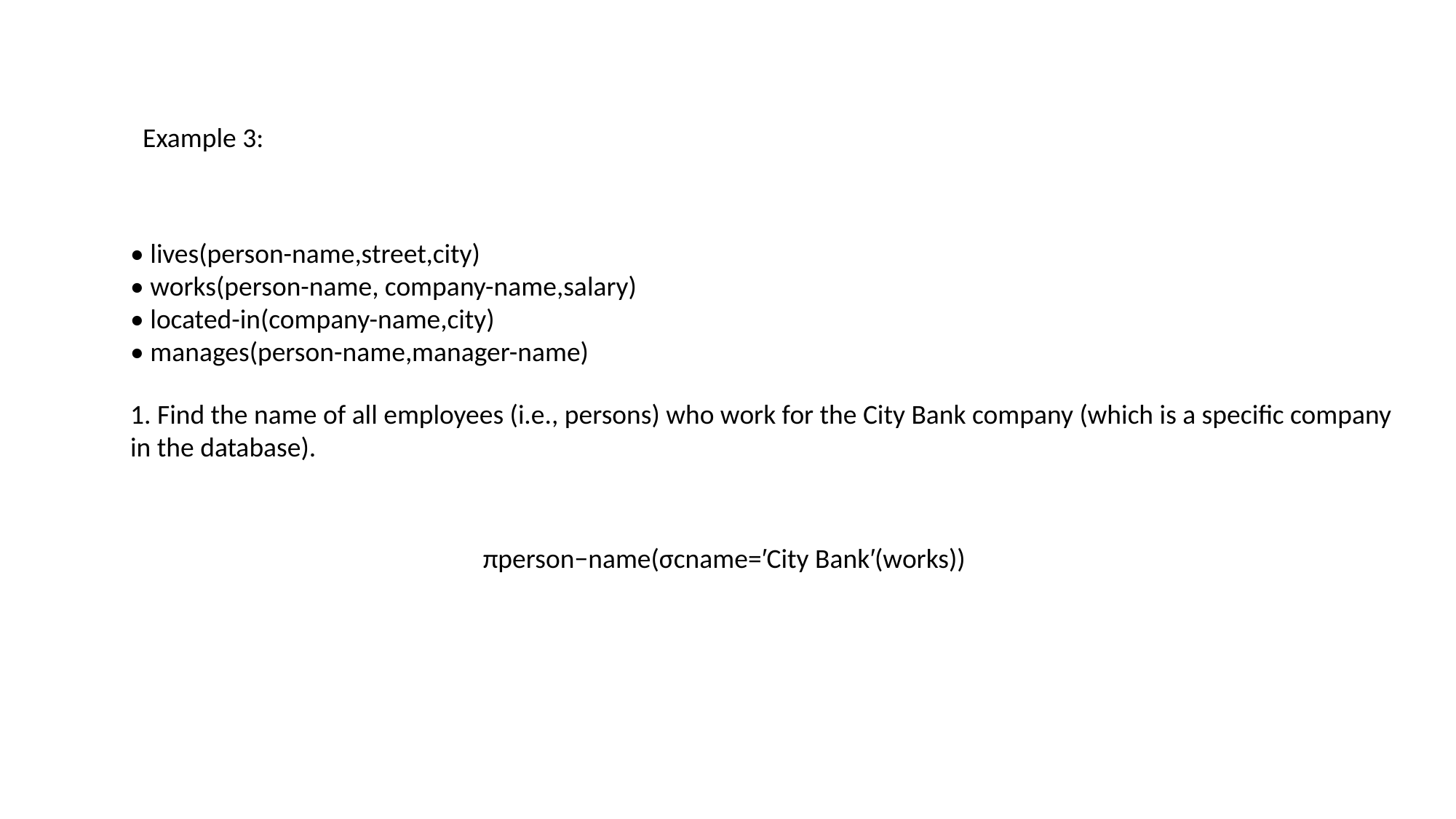

Example 3:
• lives(person-name,street,city)
• works(person-name, company-name,salary)
• located-in(company-name,city)
• manages(person-name,manager-name)
1. Find the name of all employees (i.e., persons) who work for the City Bank company (which is a specific company in the database).
πperson−name(σcname=′City Bank′(works))